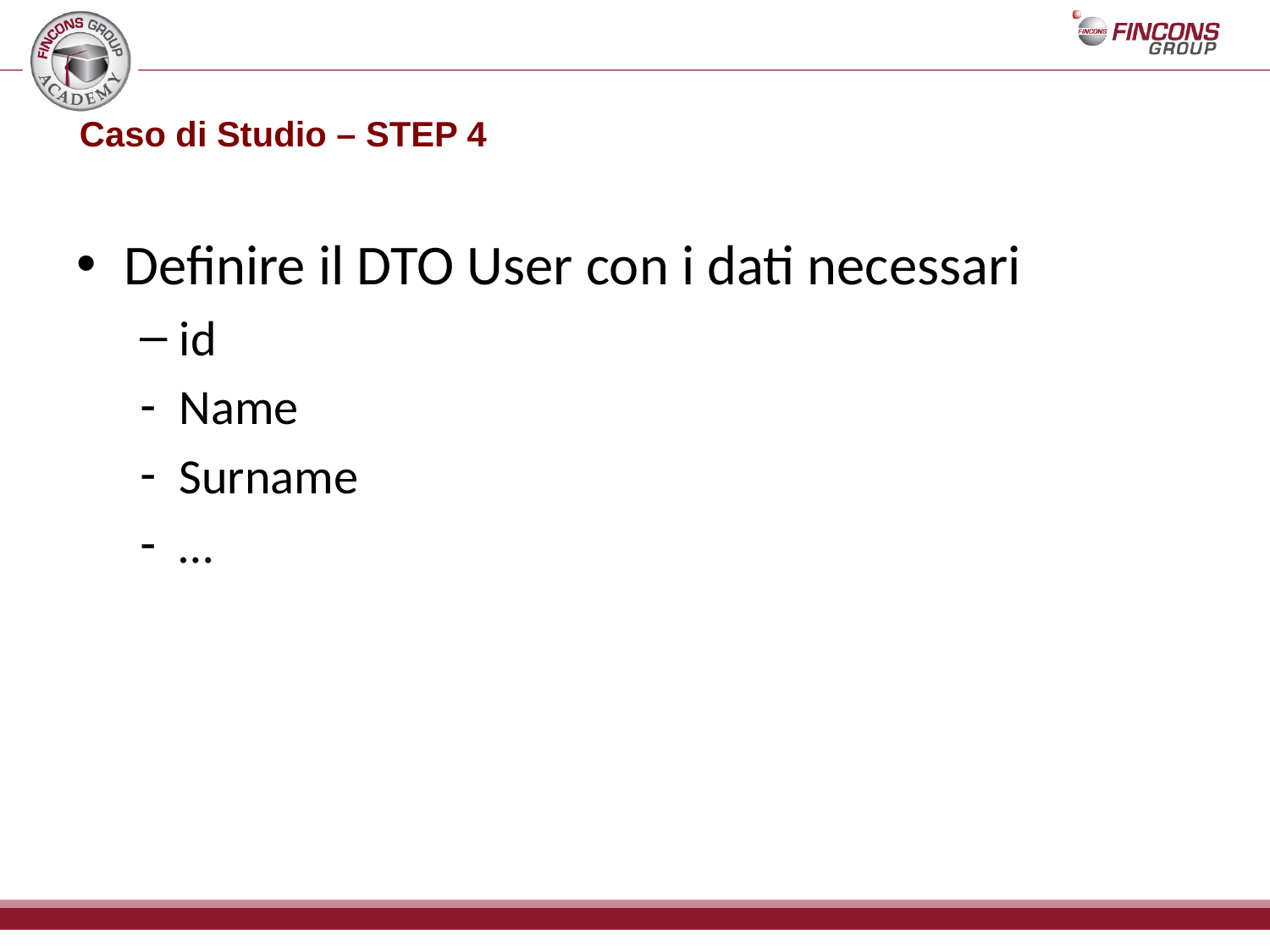

# Caso di Studio – STEP 4
Definire il DTO User con i dati necessari
id
Name
Surname
…